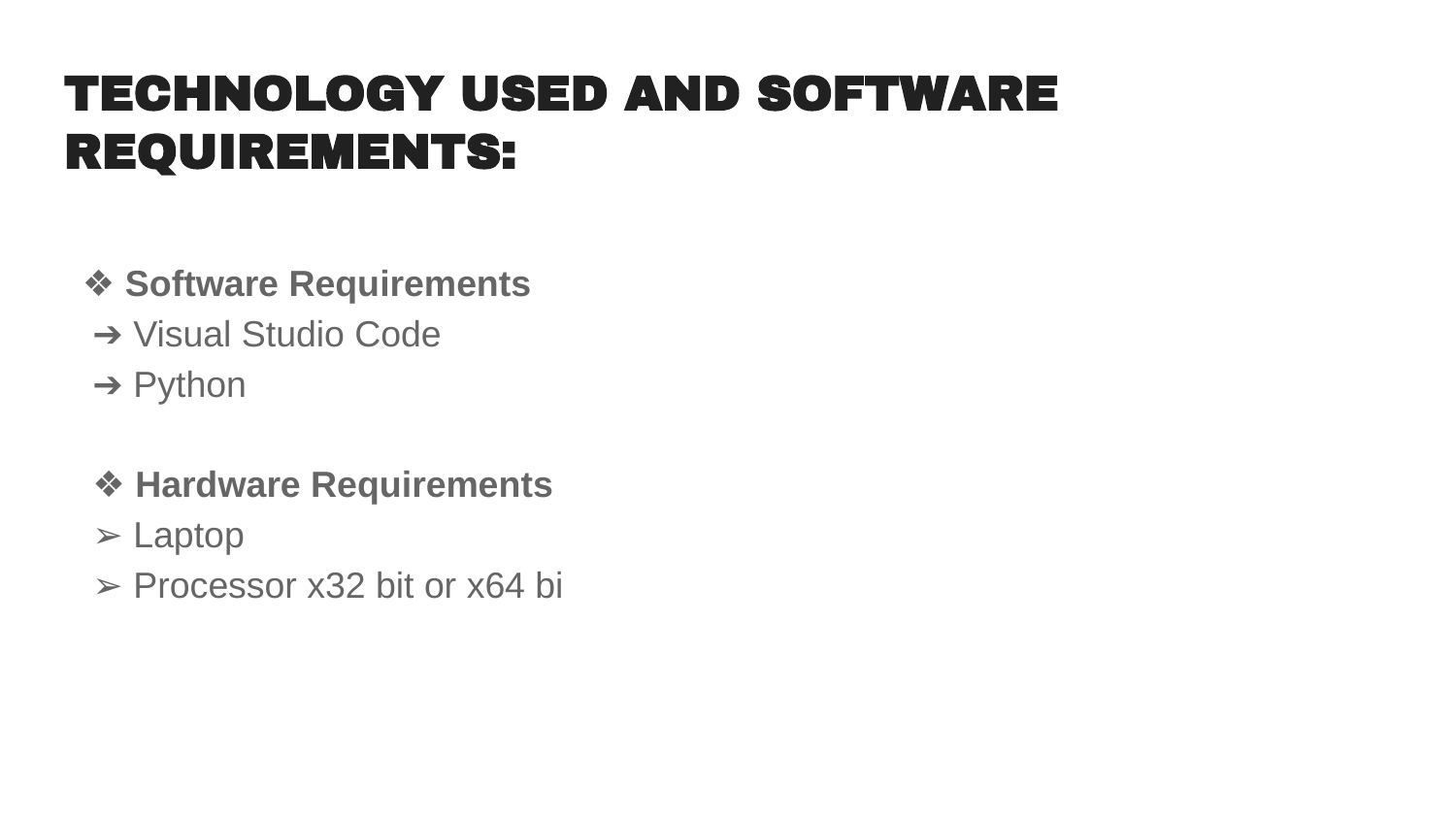

# TECHNOLOGY USED AND SOFTWARE REQUIREMENTS:

❖ Software Requirements
 ➔ Visual Studio Code
 ➔ Python

 ❖ Hardware Requirements
 ➢ Laptop
 ➢ Processor x32 bit or x64 bi